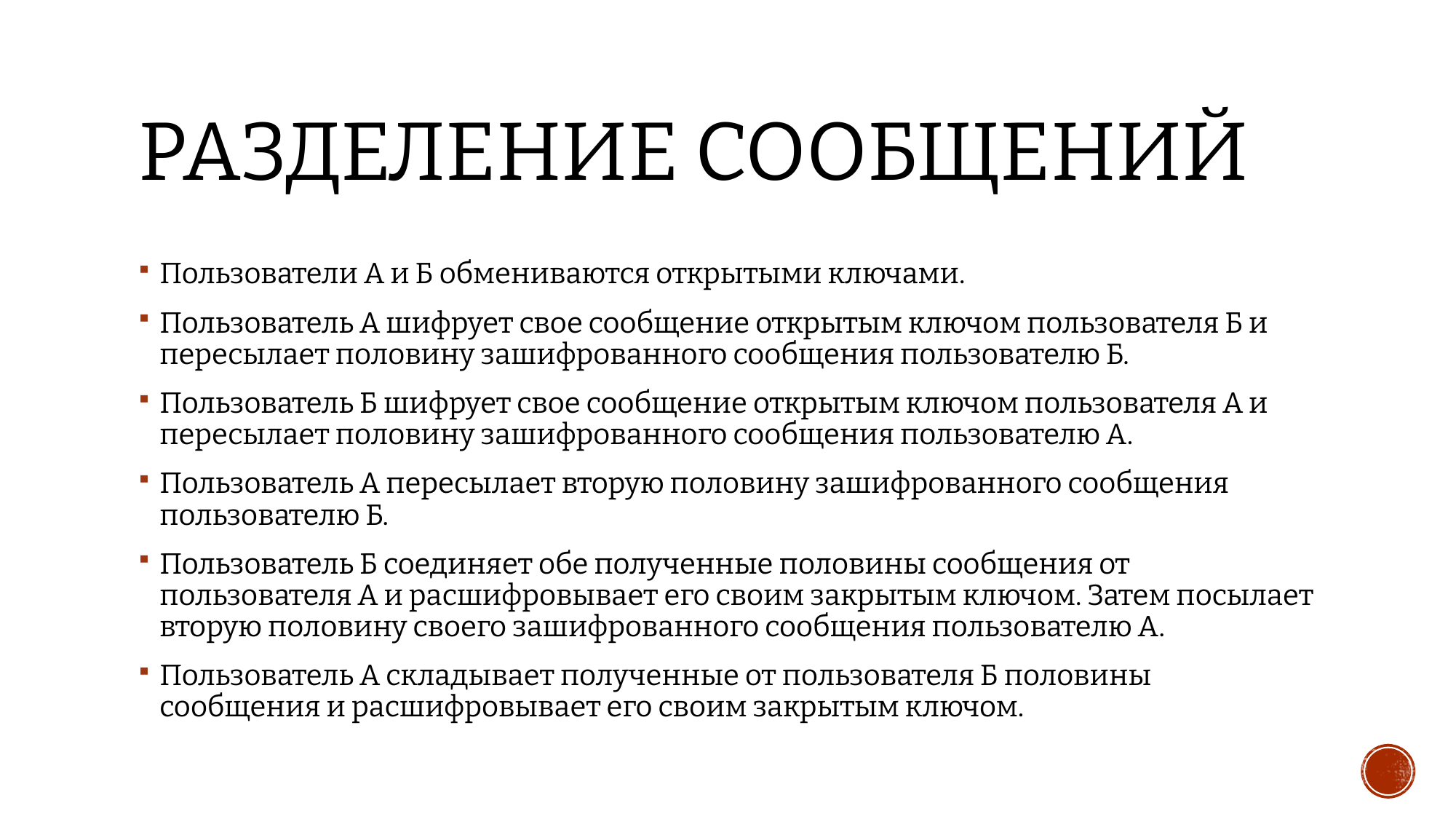

# Разделение сообщений
Пользователи А и Б обмениваются открытыми ключами.
Пользователь А шифрует свое сообщение открытым ключом пользователя Б и пересылает половину зашифрованного сообщения пользователю Б.
Пользователь Б шифрует свое сообщение открытым ключом пользователя А и пересылает половину зашифрованного сообщения пользователю А.
Пользователь А пересылает вторую половину зашифрованного сообщения пользователю Б.
Пользователь Б соединяет обе полученные половины сообщения от пользователя А и расшифровывает его своим закрытым ключом. Затем посылает вторую половину своего зашифрованного сообщения пользователю А.
Пользователь А складывает полученные от пользователя Б половины сообщения и расшифровывает его своим закрытым ключом.